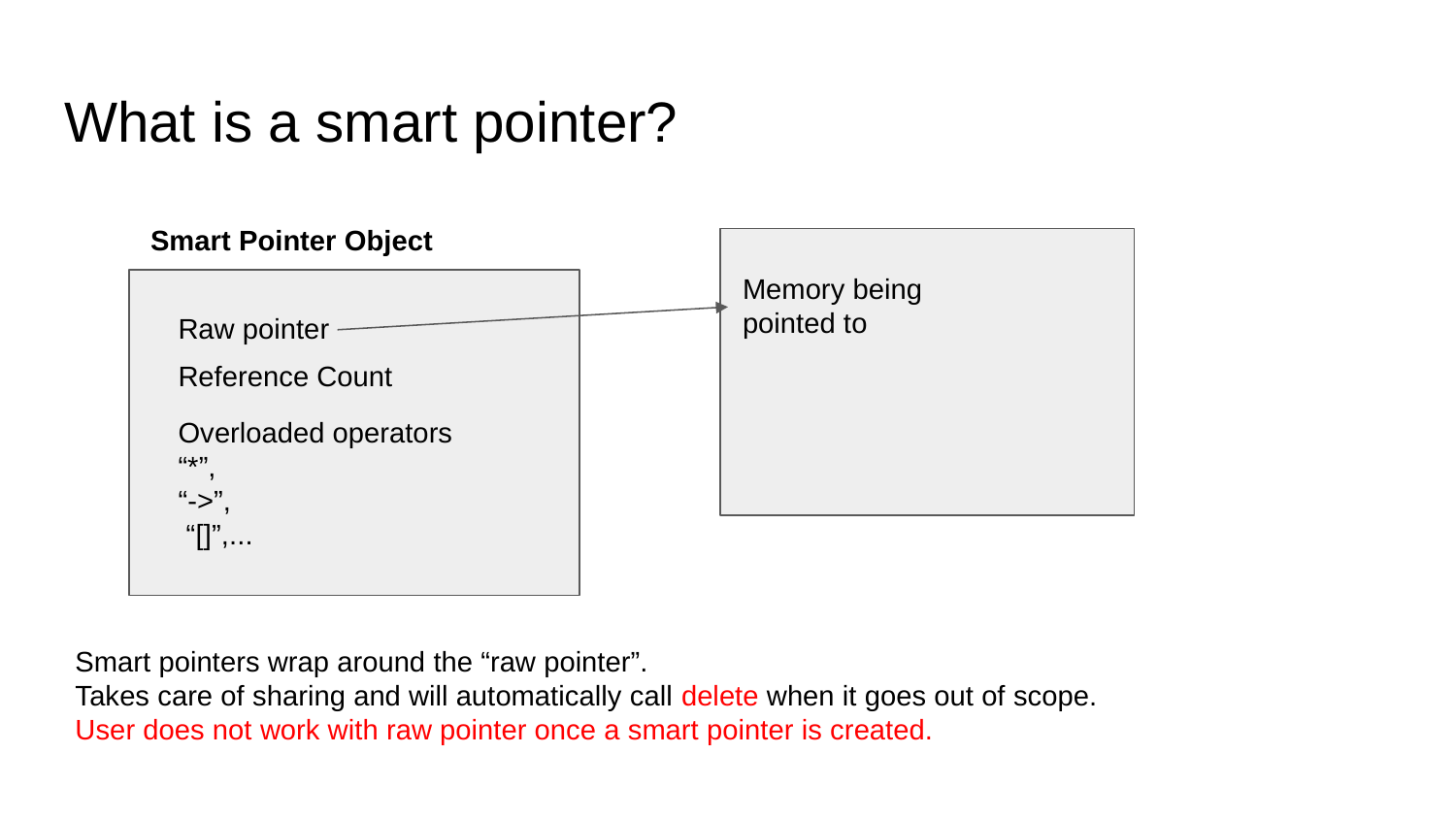

# What is a smart pointer?
Smart Pointer Object

Memory being
pointed to

Raw pointer
Reference Count
Overloaded operators “*”,
“->”,
 “[]”,...
Smart pointers wrap around the “raw pointer”.
Takes care of sharing and will automatically call delete when it goes out of scope.
User does not work with raw pointer once a smart pointer is created.